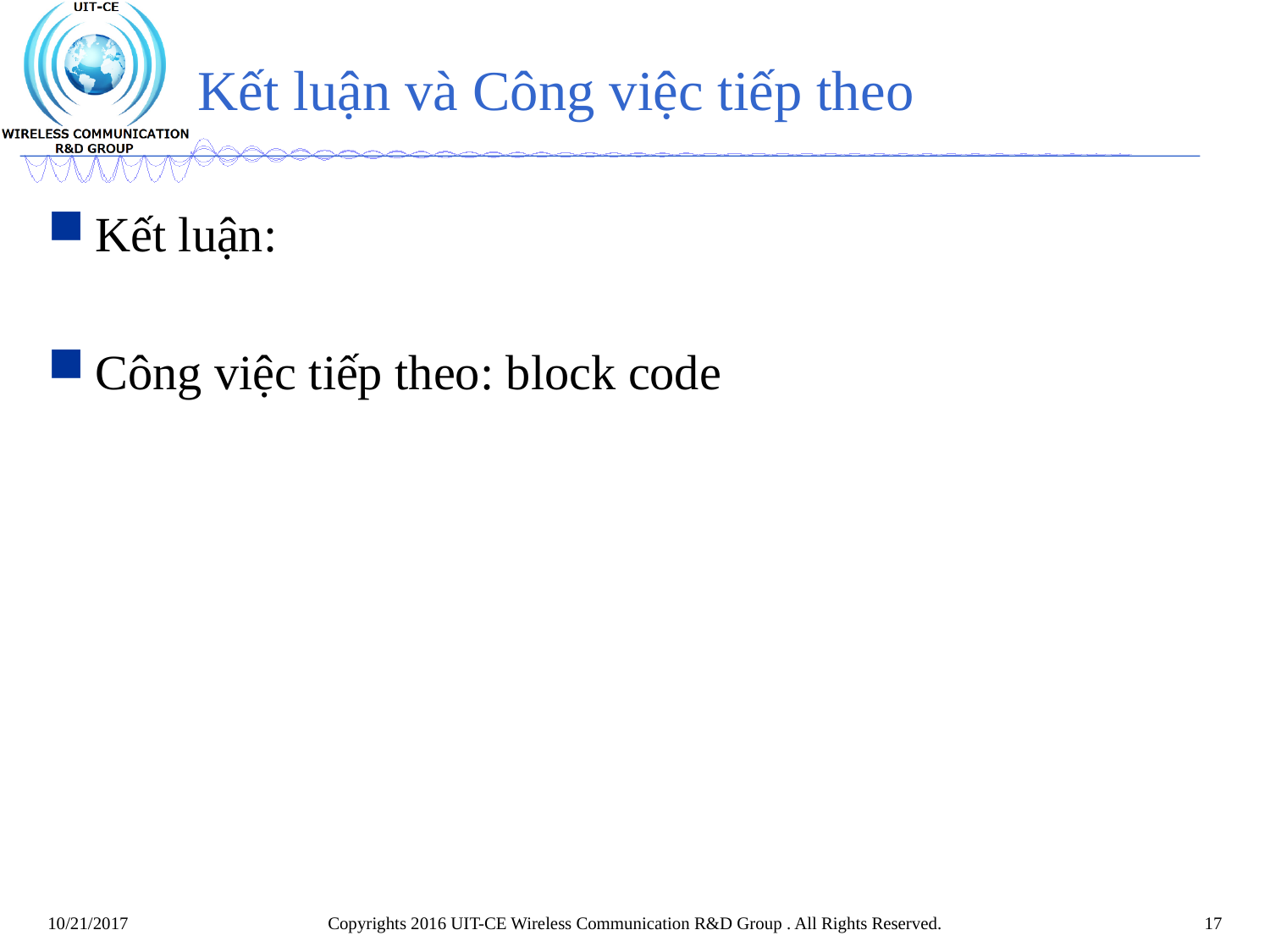

# Kết luận và Công việc tiếp theo
Kết luận:

Công việc tiếp theo: block code
Copyrights 2016 UIT-CE Wireless Communication R&D Group . All Rights Reserved.
17
10/21/2017